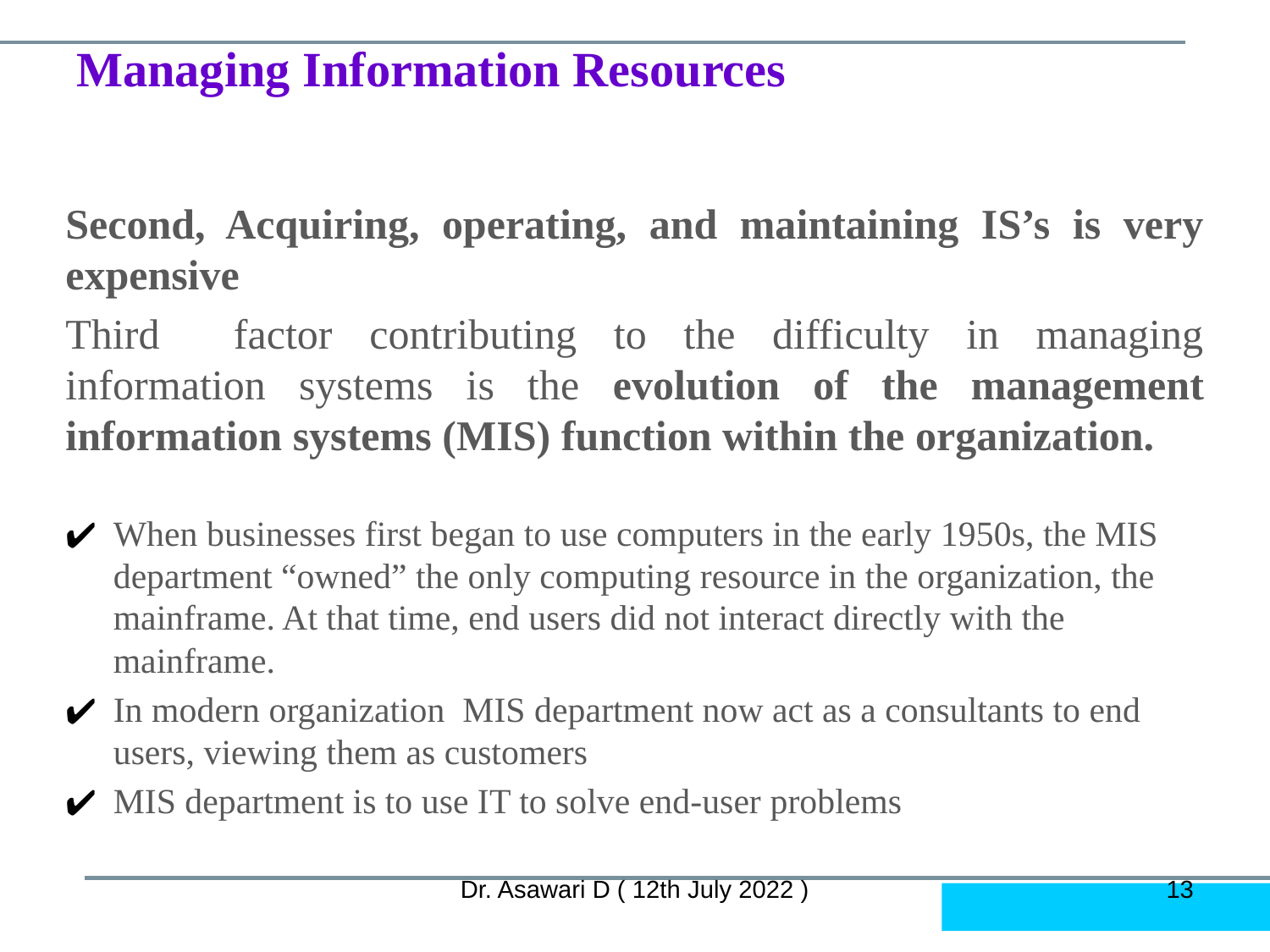

# Managing Information Resources
Second, Acquiring, operating, and maintaining IS’s is very expensive
Third  factor contributing to the difficulty in managing information systems is the evolution of the management information systems (MIS) function within the organization.

When businesses first began to use computers in the early 1950s, the MIS department “owned” the only computing resource in the organization, the mainframe. At that time, end users did not interact directly with the mainframe.
In modern organization  MIS department now act as a consultants to end users, viewing them as customers
MIS department is to use IT to solve end-user problems
Dr. Asawari D ( 12th July 2022 )
13